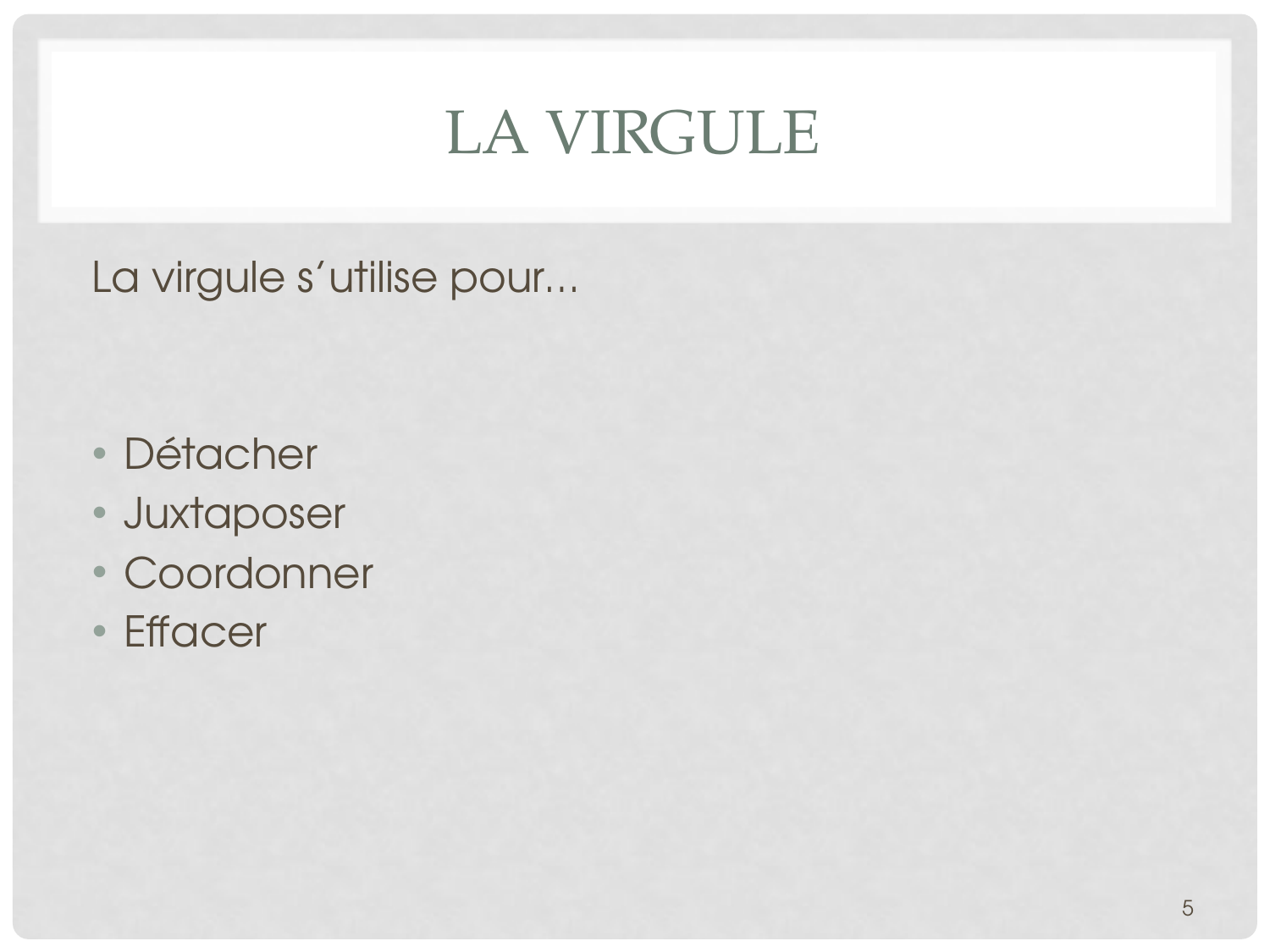

# La virgule
La virgule s’utilise pour…

Détacher
Juxtaposer
Coordonner
Effacer
5